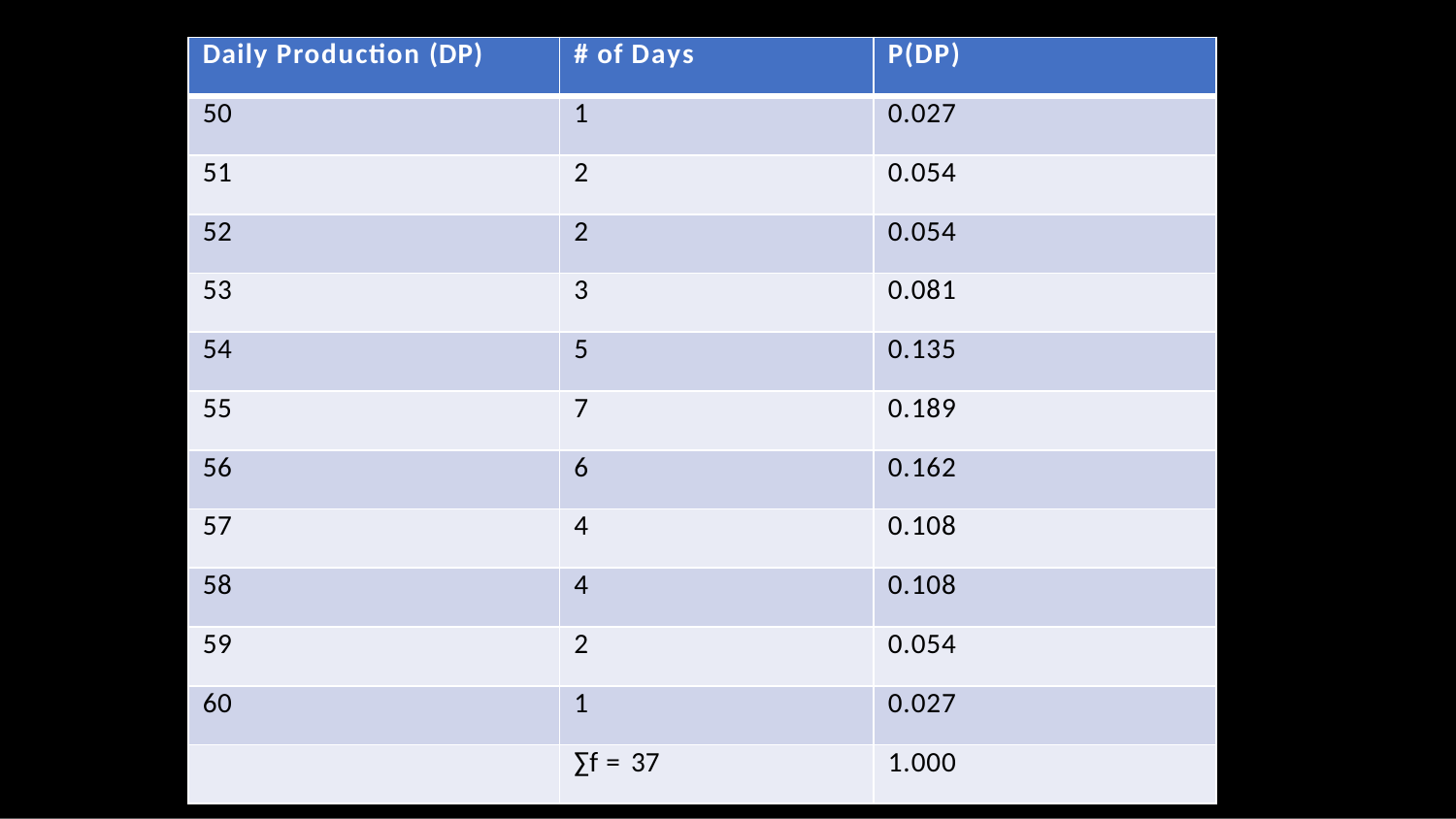

| Daily Production (DP) | # of Days | P(DP) |
| --- | --- | --- |
| 50 | 1 | 0.027 |
| 51 | 2 | 0.054 |
| 52 | 2 | 0.054 |
| 53 | 3 | 0.081 |
| 54 | 5 | 0.135 |
| 55 | 7 | 0.189 |
| 56 | 6 | 0.162 |
| 57 | 4 | 0.108 |
| 58 | 4 | 0.108 |
| 59 | 2 | 0.054 |
| 60 | 1 | 0.027 |
|  | ∑f = 37 | 1.000 |